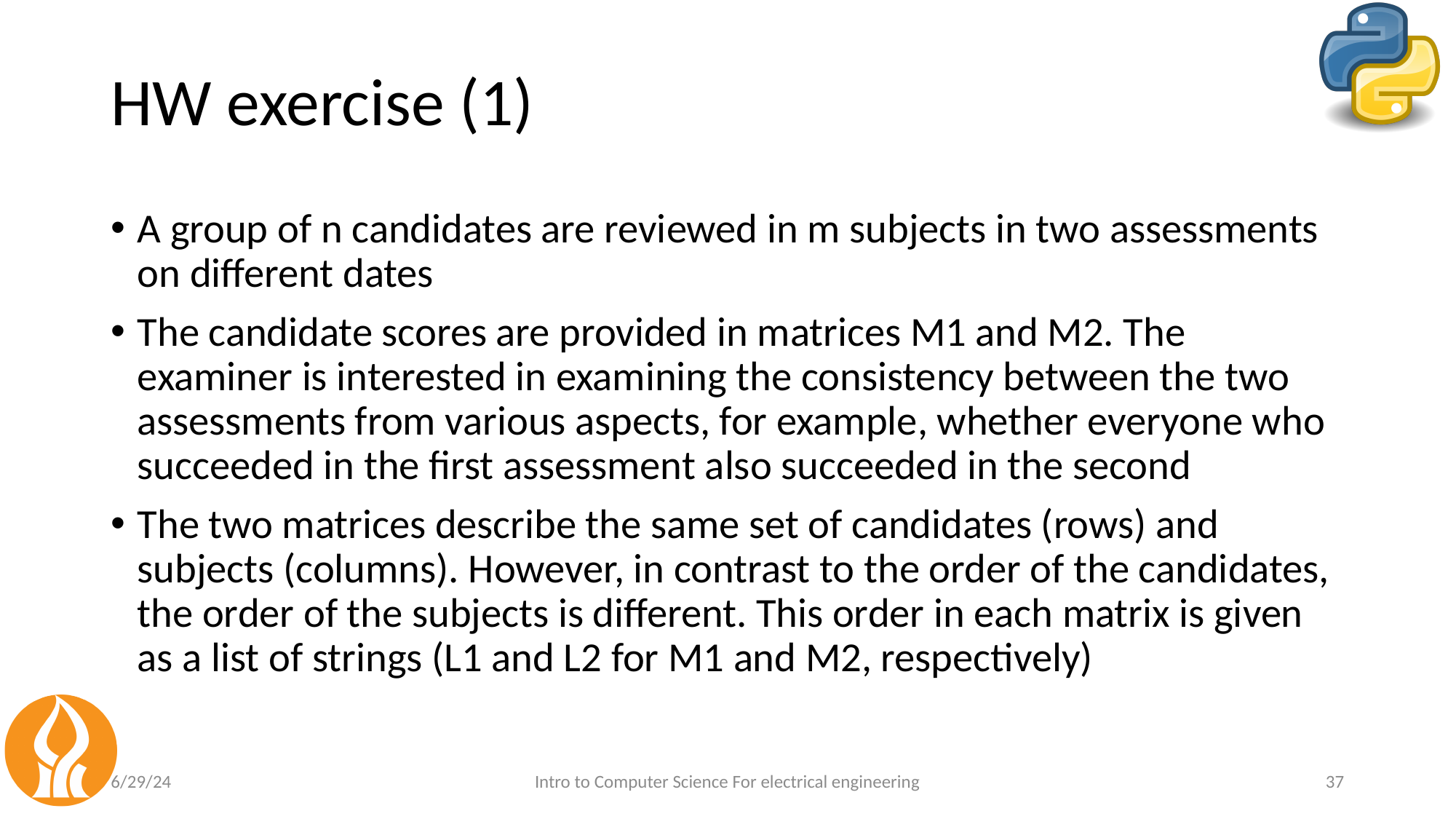

# HW exercise (1)
A group of n candidates are reviewed in m subjects in two assessments on different dates
The candidate scores are provided in matrices M1 and M2. The examiner is interested in examining the consistency between the two assessments from various aspects, for example, whether everyone who succeeded in the first assessment also succeeded in the second
The two matrices describe the same set of candidates (rows) and subjects (columns). However, in contrast to the order of the candidates, the order of the subjects is different. This order in each matrix is given as a list of strings (L1 and L2 for M1 and M2, respectively)
6/29/24
Intro to Computer Science For electrical engineering
37